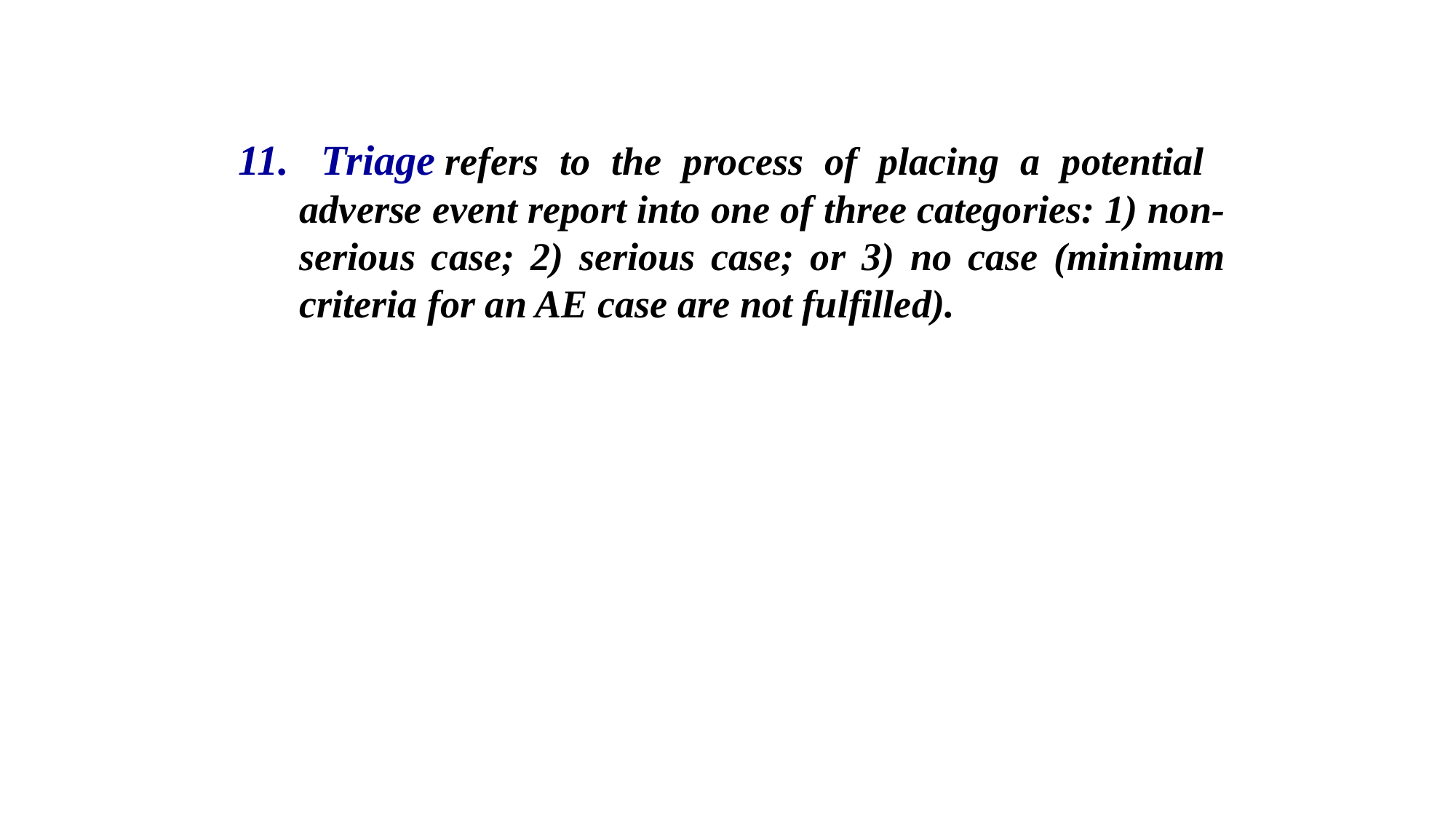

Triage refers to the process of placing a potential  adverse event report into one of three categories: 1) non-serious case; 2) serious case; or 3) no case (minimum criteria for an AE case are not fulfilled).